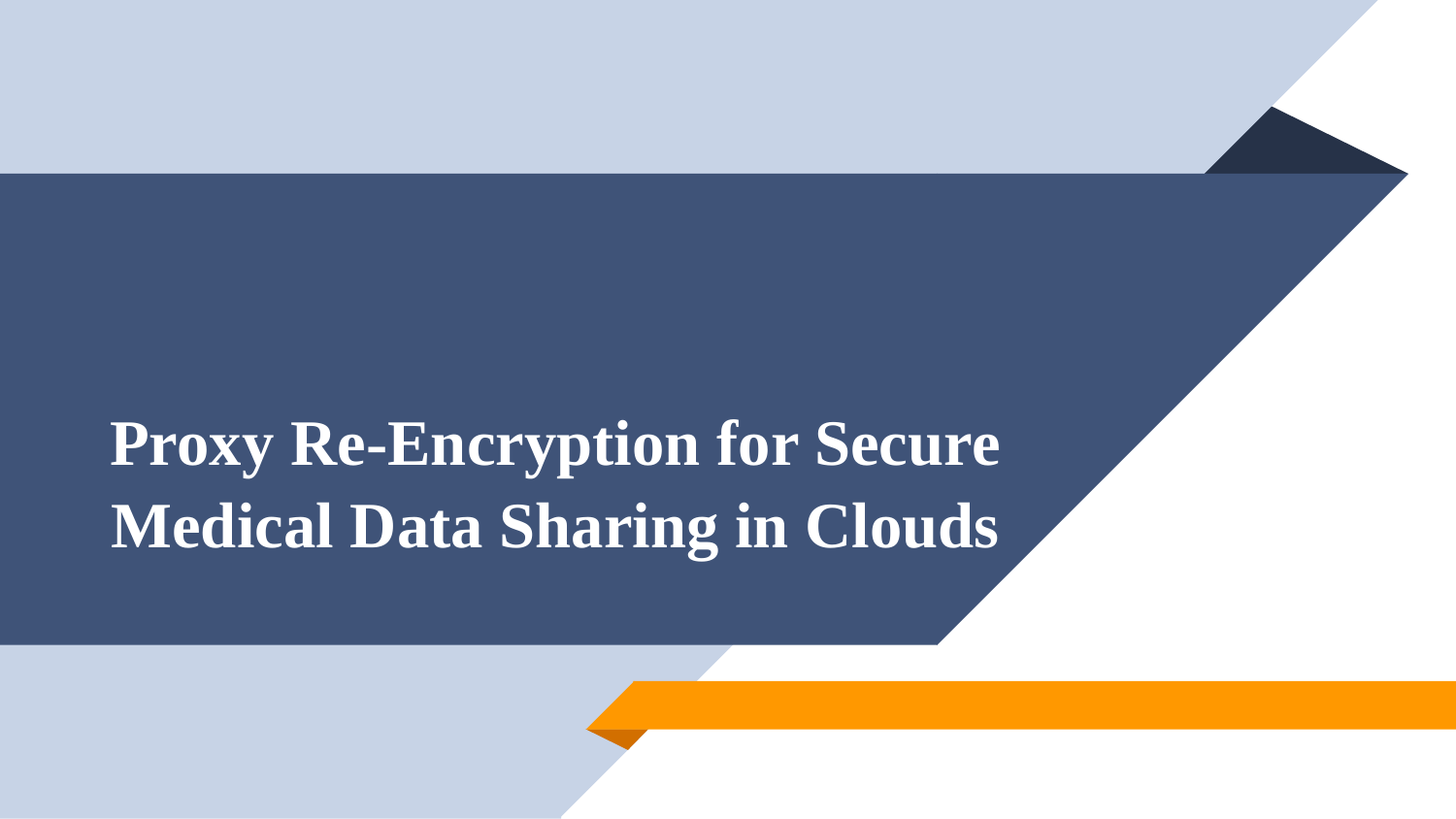

# Proxy Re-Encryption for Secure Medical Data Sharing in Clouds